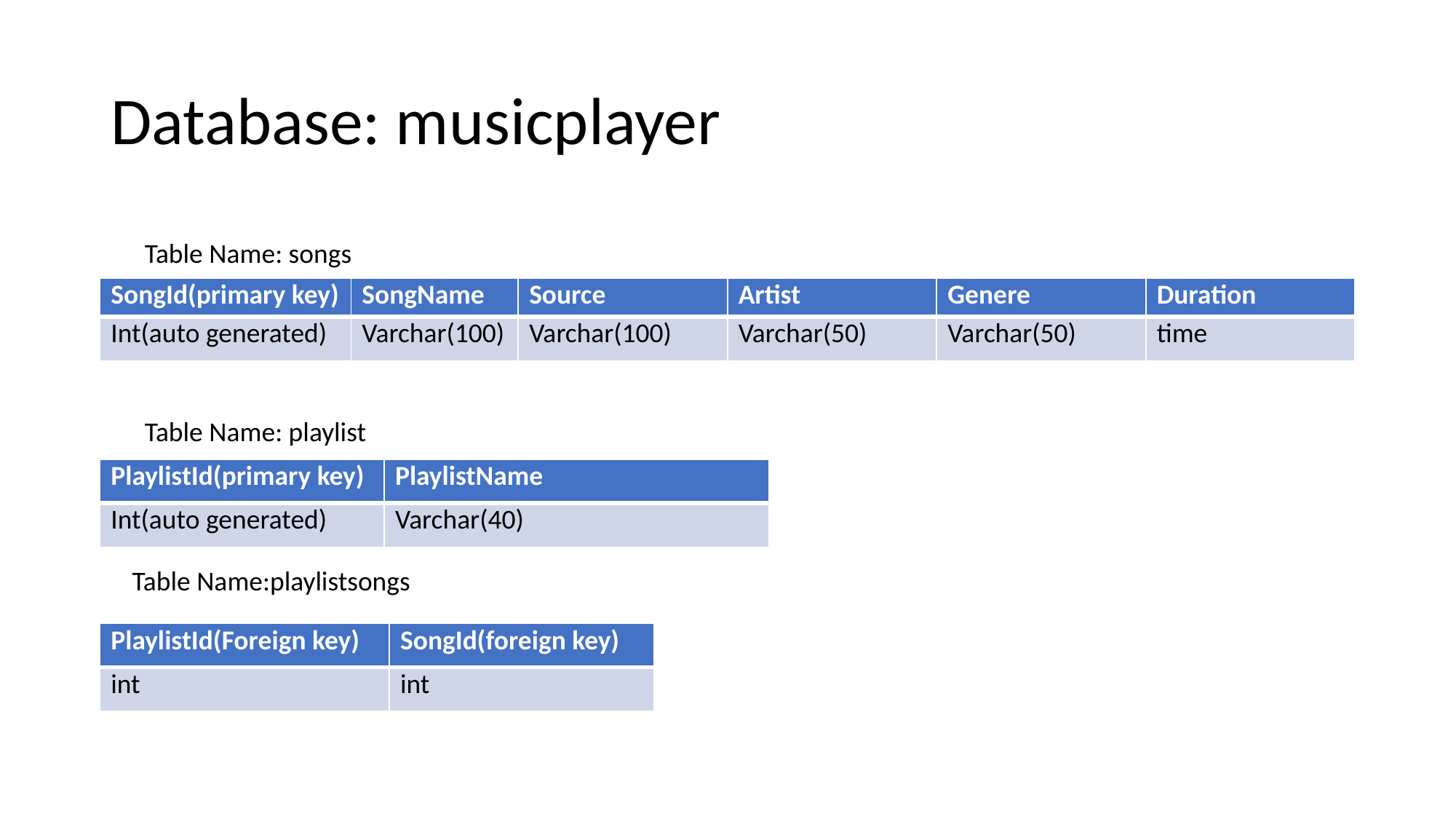

# Database: musicplayer
Table Name: songs
| SongId(primary key) | SongName | Source | Artist | Genere | Duration |
| --- | --- | --- | --- | --- | --- |
| Int(auto generated) | Varchar(100) | Varchar(100) | Varchar(50) | Varchar(50) | time |
Table Name: playlist
| PlaylistId(primary key) | PlaylistName |
| --- | --- |
| Int(auto generated) | Varchar(40) |
Table Name:playlistsongs
| PlaylistId(Foreign key) | SongId(foreign key) |
| --- | --- |
| int | int |